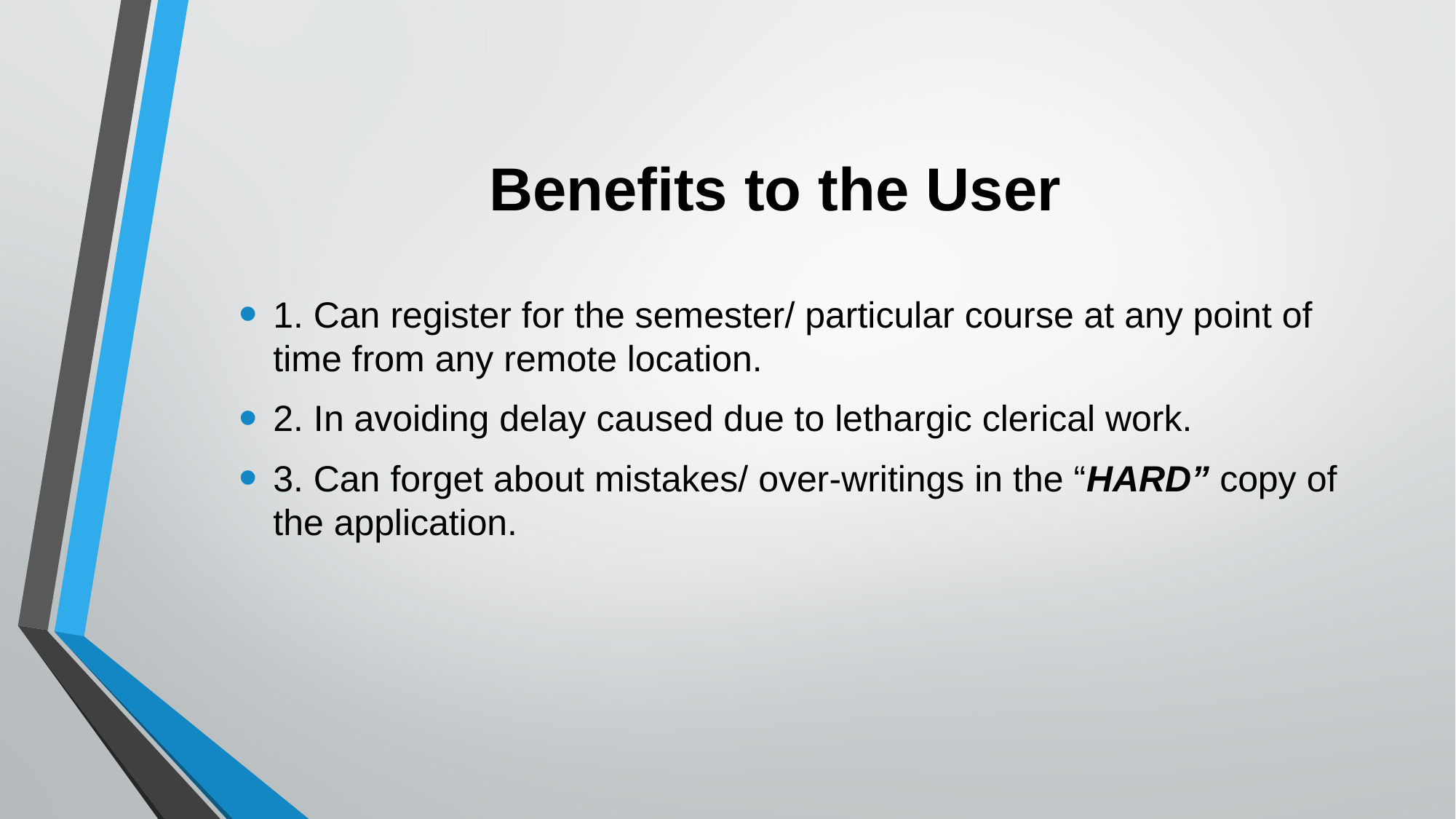

# Benefits to the User
1. Can register for the semester/ particular course at any point of time from any remote location.
2. In avoiding delay caused due to lethargic clerical work.
3. Can forget about mistakes/ over-writings in the “HARD” copy of the application.